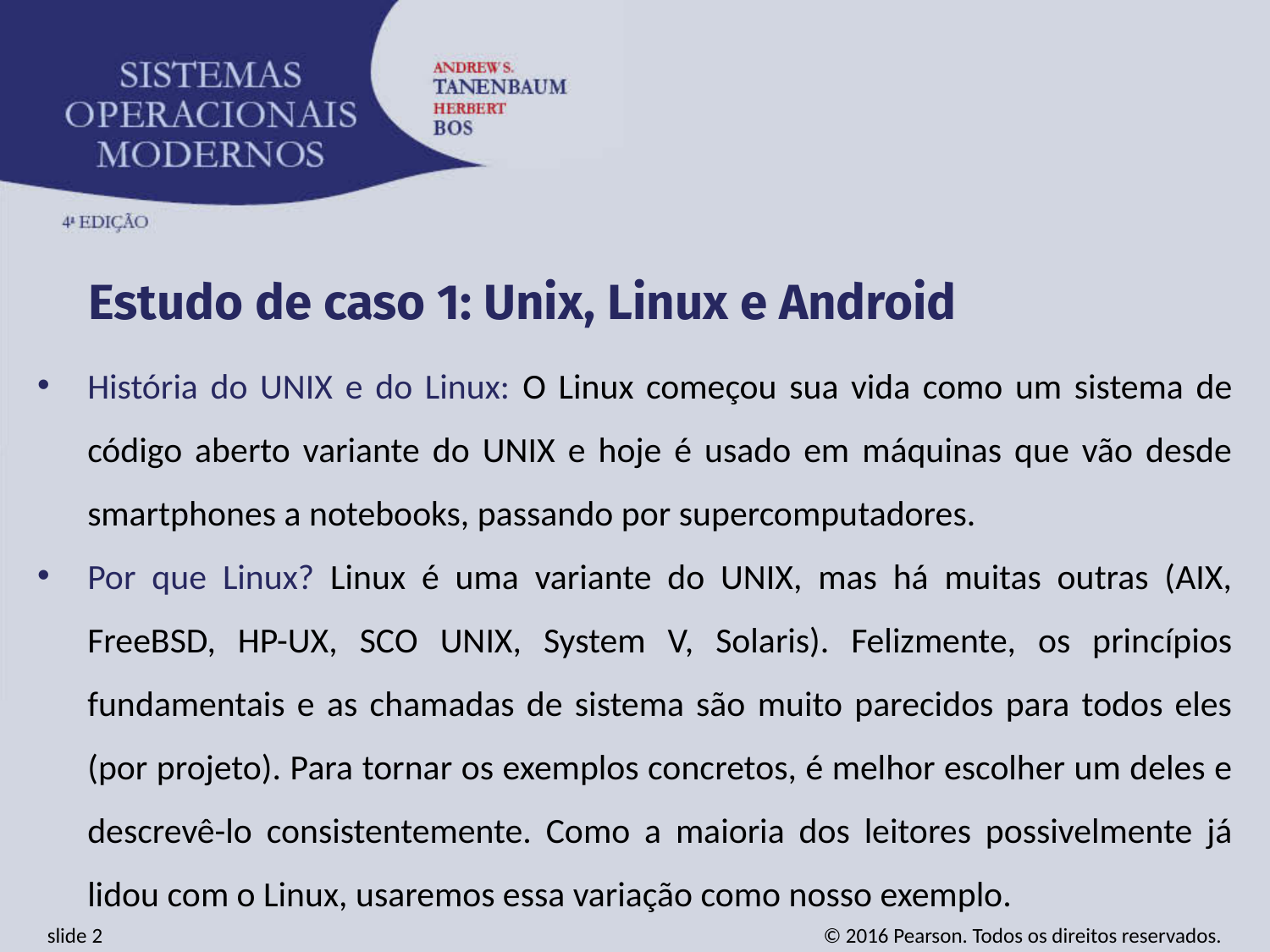

Estudo de caso 1: Unix, Linux e Android
História do UNIX e do Linux: O Linux começou sua vida como um sistema de código aberto variante do UNIX e hoje é usado em máquinas que vão desde smartphones a notebooks, passando por supercomputadores.
Por que Linux? Linux é uma variante do UNIX, mas há muitas outras (AIX, FreeBSD, HP-UX, SCO UNIX, System V, Solaris). Felizmente, os princípios fundamentais e as chamadas de sistema são muito parecidos para todos eles (por projeto). Para tornar os exemplos concretos, é melhor escolher um deles e descrevê-lo consistentemente. Como a maioria dos leitores possivelmente já lidou com o Linux, usaremos essa variação como nosso exemplo.